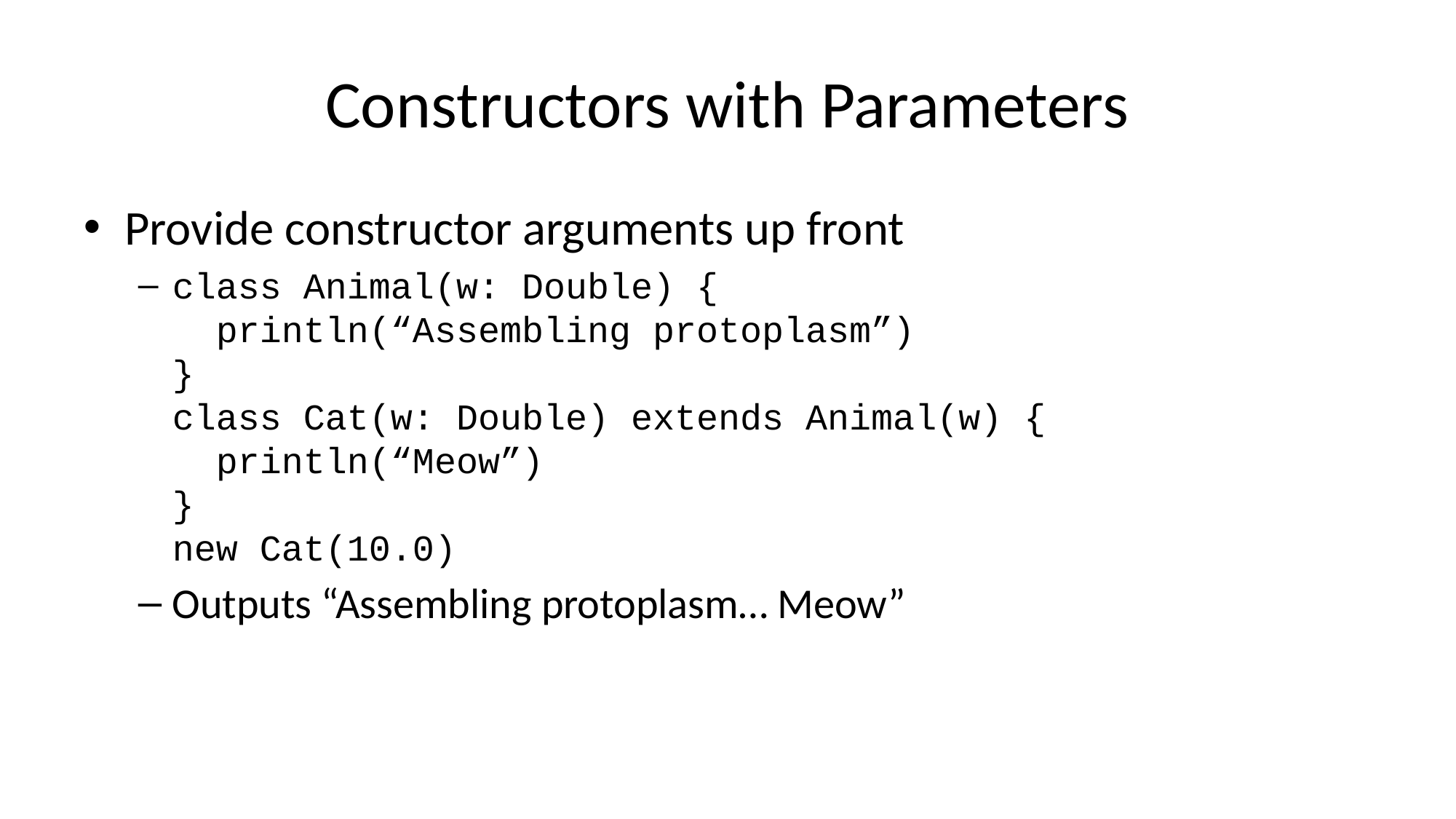

# Constructors with Parameters
Provide constructor arguments up front
class Animal(w: Double) {
  println(“Assembling protoplasm”)
}
class Cat(w: Double) extends Animal(w) {
  println(“Meow”)
}
new Cat(10.0)
Outputs “Assembling protoplasm… Meow”